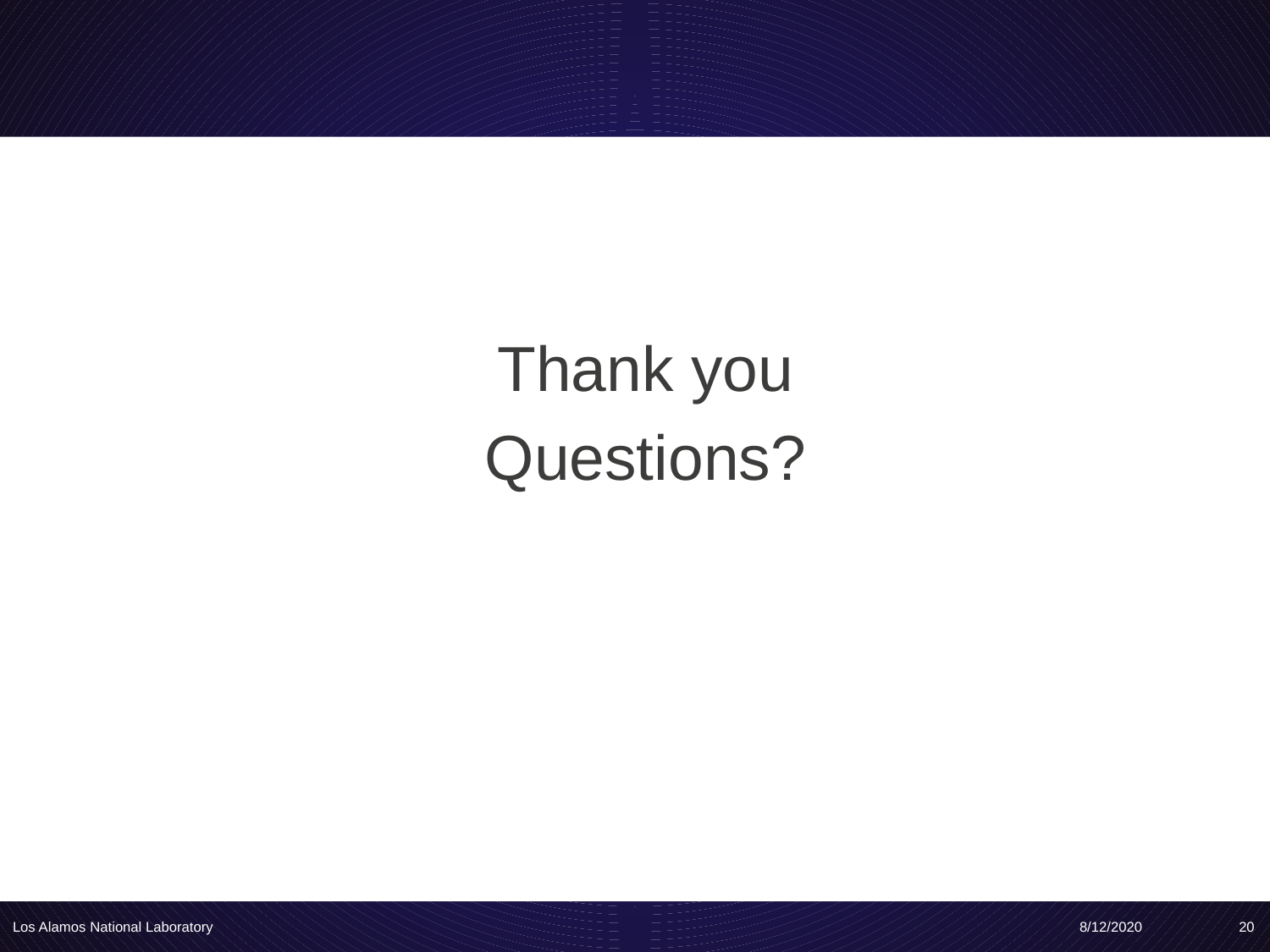

Thank you
Questions?
20
Los Alamos National Laboratory
8/12/2020